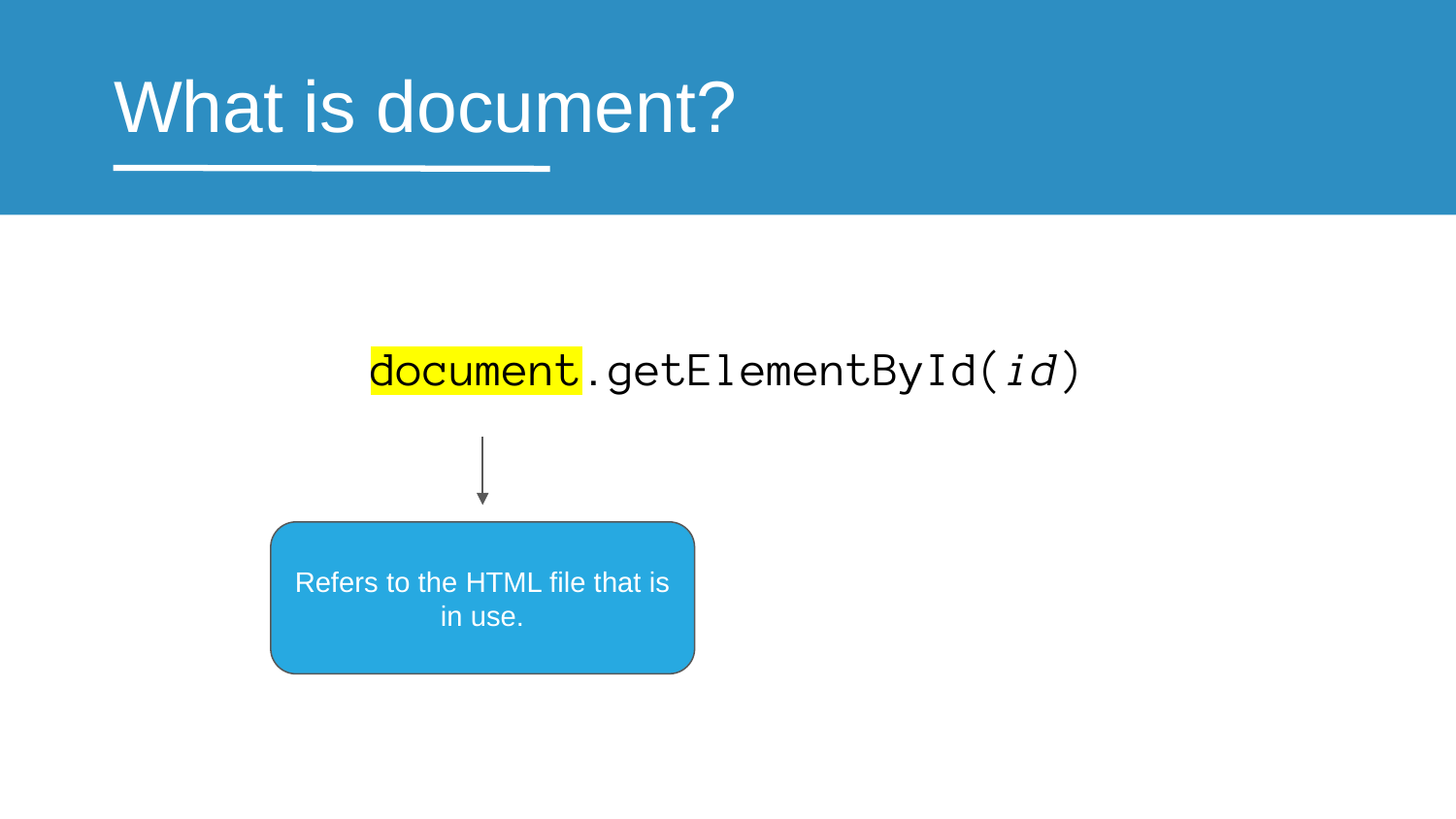

# What is document?

document.getElementById(id)
Refers to the HTML file that is in use.